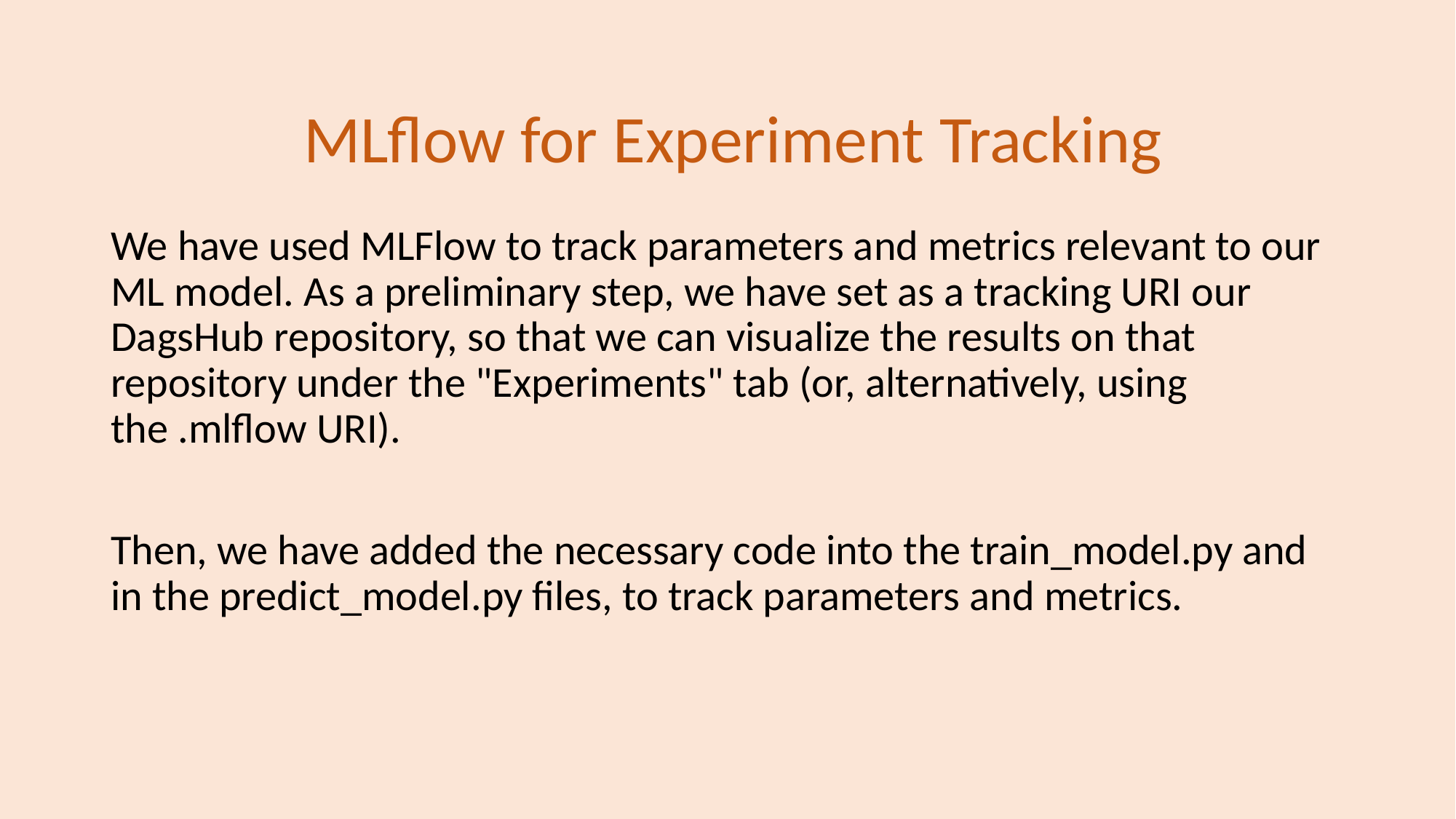

# MLflow for Experiment Tracking
We have used MLFlow to track parameters and metrics relevant to our ML model. As a preliminary step, we have set as a tracking URI our DagsHub repository, so that we can visualize the results on that repository under the "Experiments" tab (or, alternatively, using the .mlflow URI).

Then, we have added the necessary code into the train_model.py and in the predict_model.py files, to track parameters and metrics.